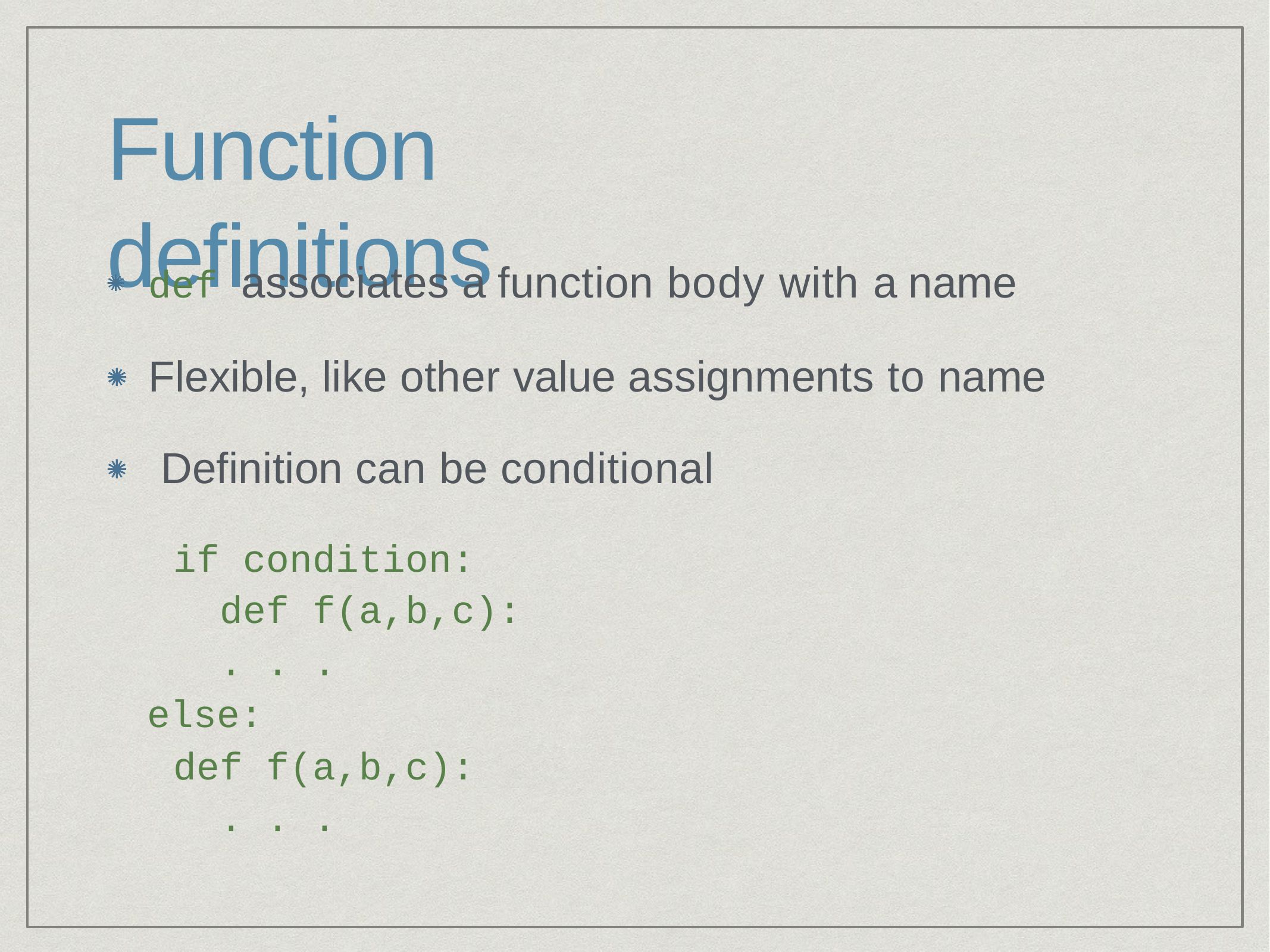

# Function definitions
def associates a function body with a name
Flexible, like other value assignments to name  Definition can be conditional
if condition:  def f(a,b,c):
. . .
else:
def f(a,b,c):
. . .